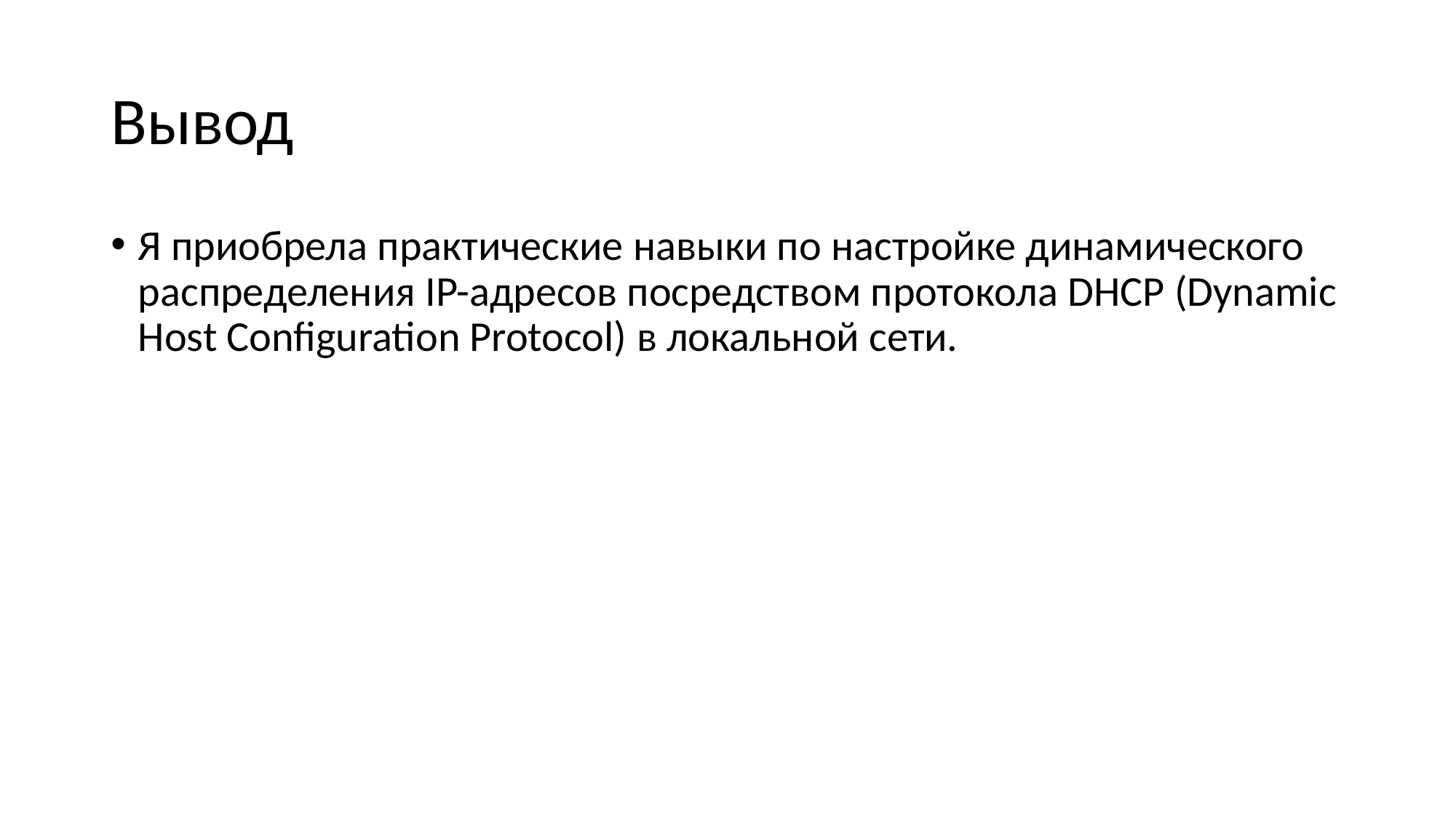

# Вывод
Я приобрела практические навыки по настройке динамического распределения IP-адресов посредством протокола DHCP (Dynamic Host Configuration Protocol) в локальной сети.